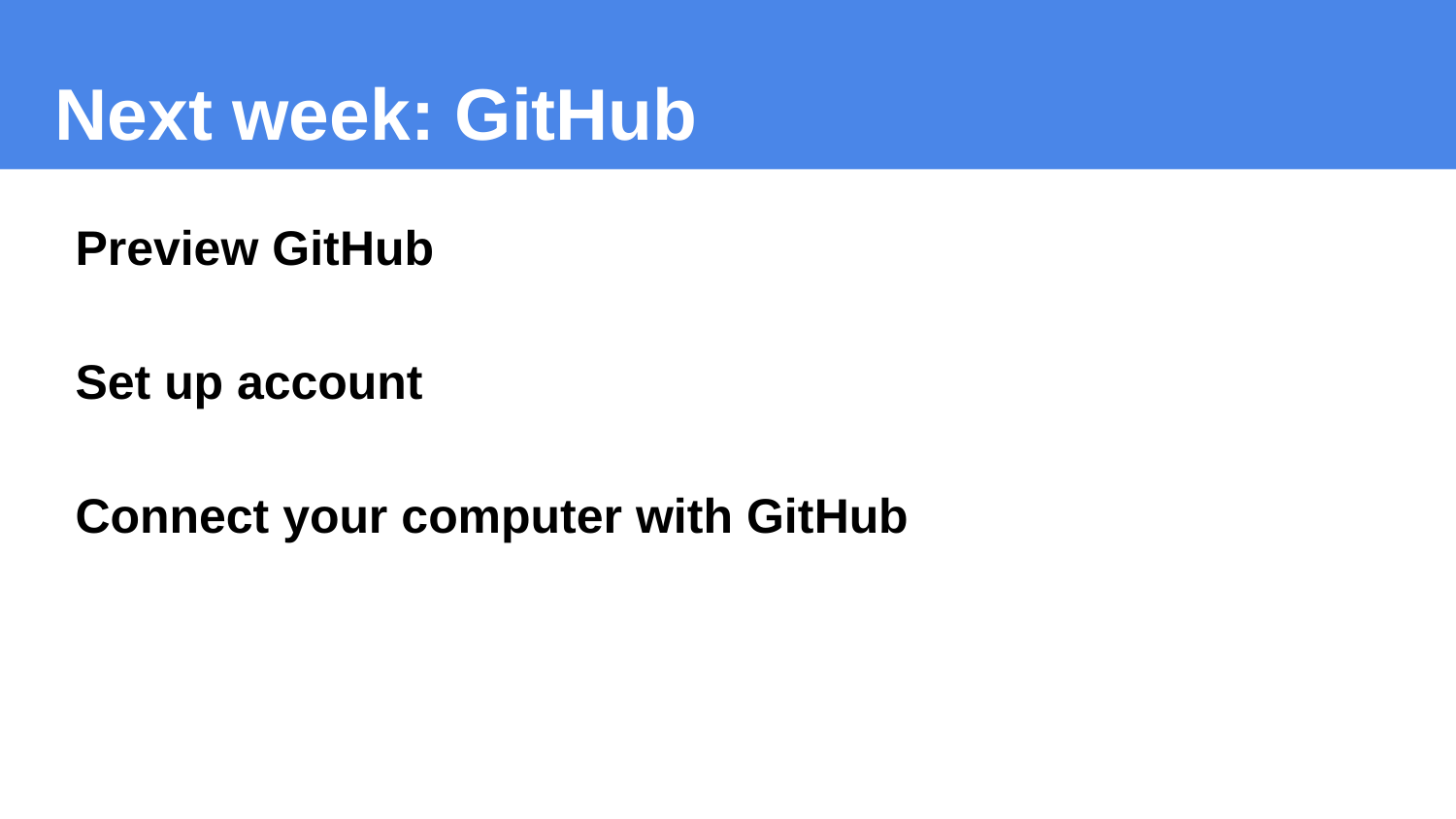

# Next week: GitHub
Preview GitHub

Set up account

Connect your computer with GitHub